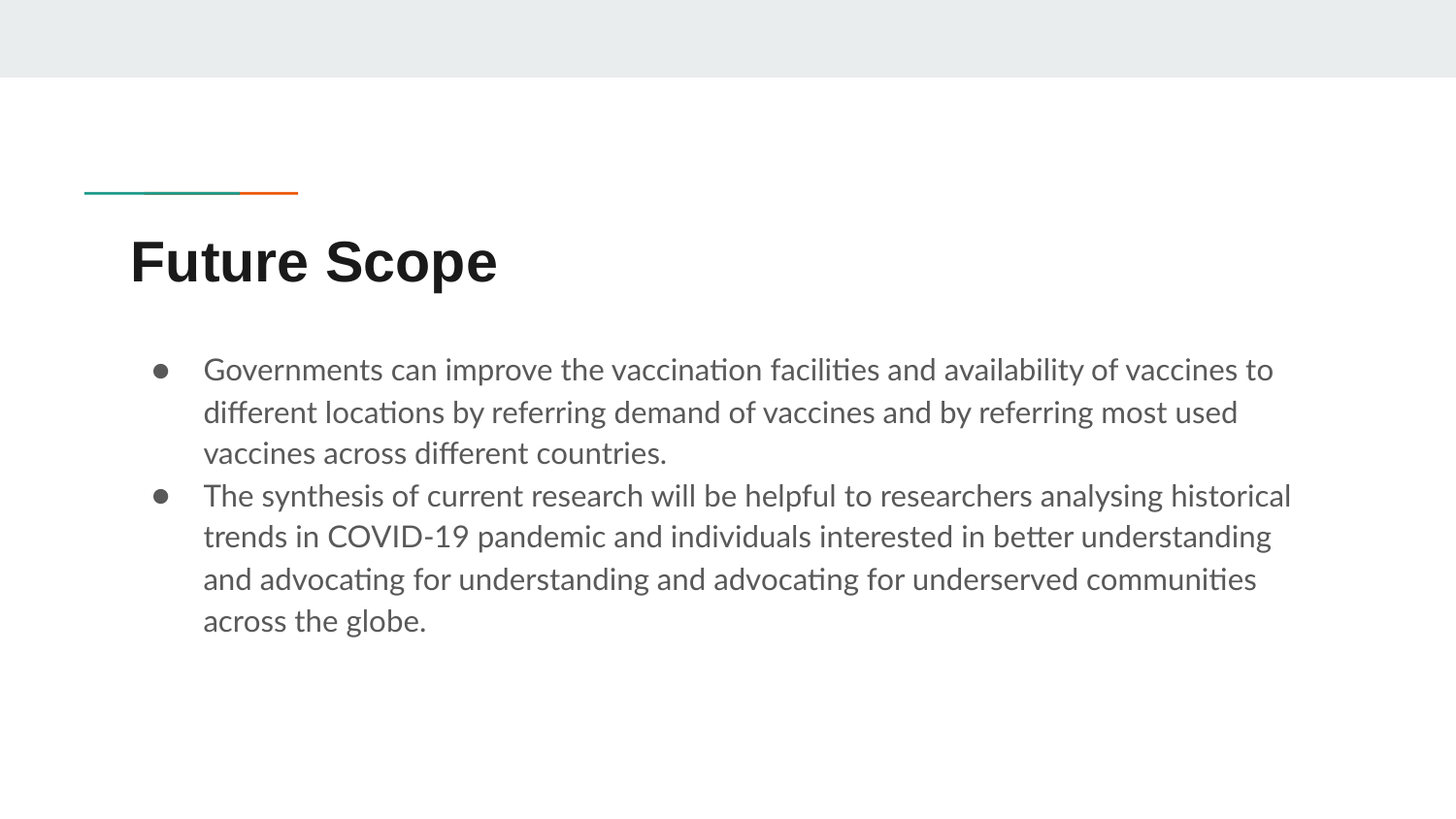

# Future Scope
Governments can improve the vaccination facilities and availability of vaccines to different locations by referring demand of vaccines and by referring most used vaccines across different countries.
The synthesis of current research will be helpful to researchers analysing historical trends in COVID-19 pandemic and individuals interested in better understanding and advocating for understanding and advocating for underserved communities across the globe.